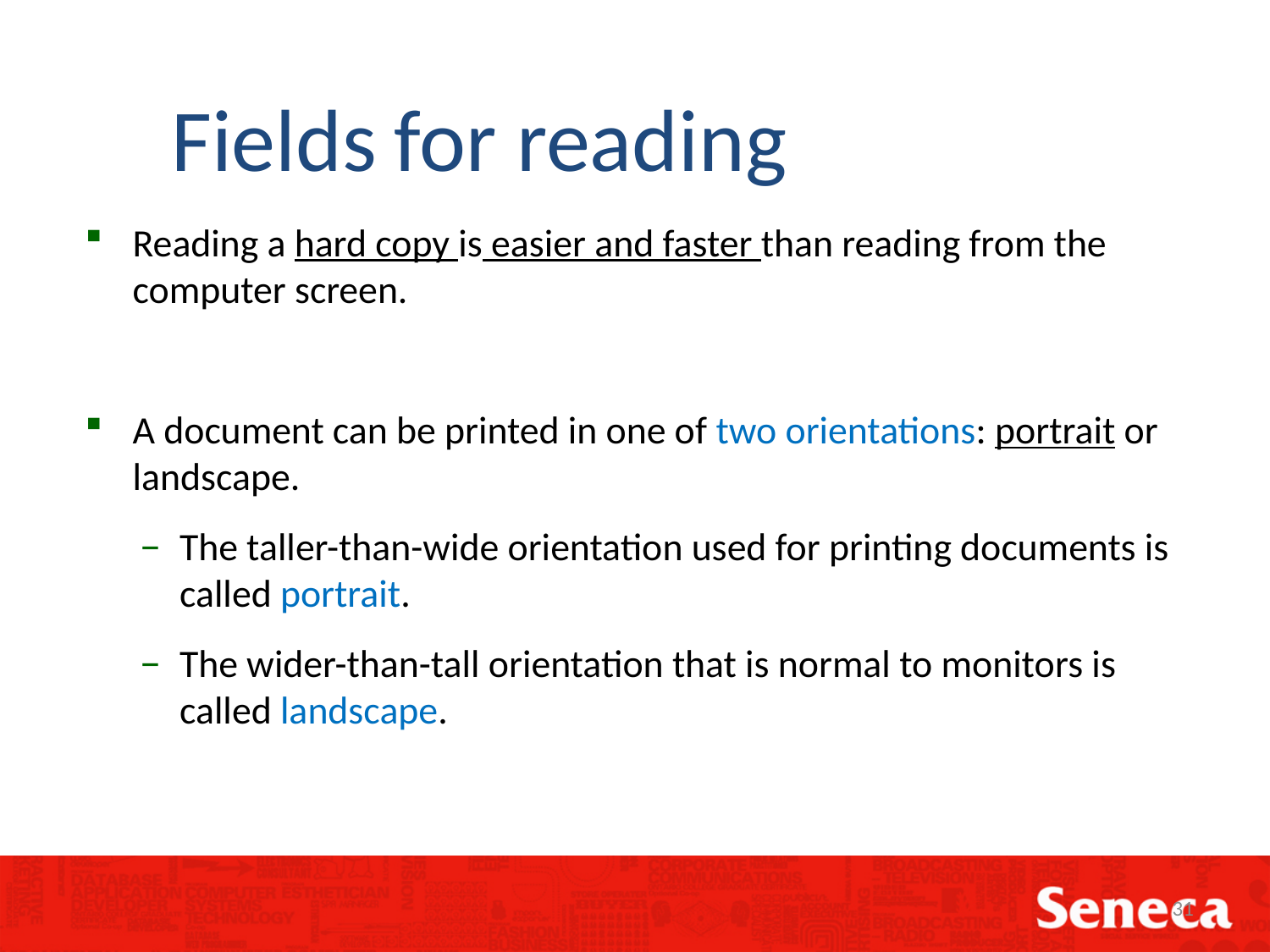

Fields for reading
Reading a hard copy is easier and faster than reading from the computer screen.

A document can be printed in one of two orientations: portrait or landscape.
The taller-than-wide orientation used for printing documents is called portrait.
The wider-than-tall orientation that is normal to monitors is called landscape.

31